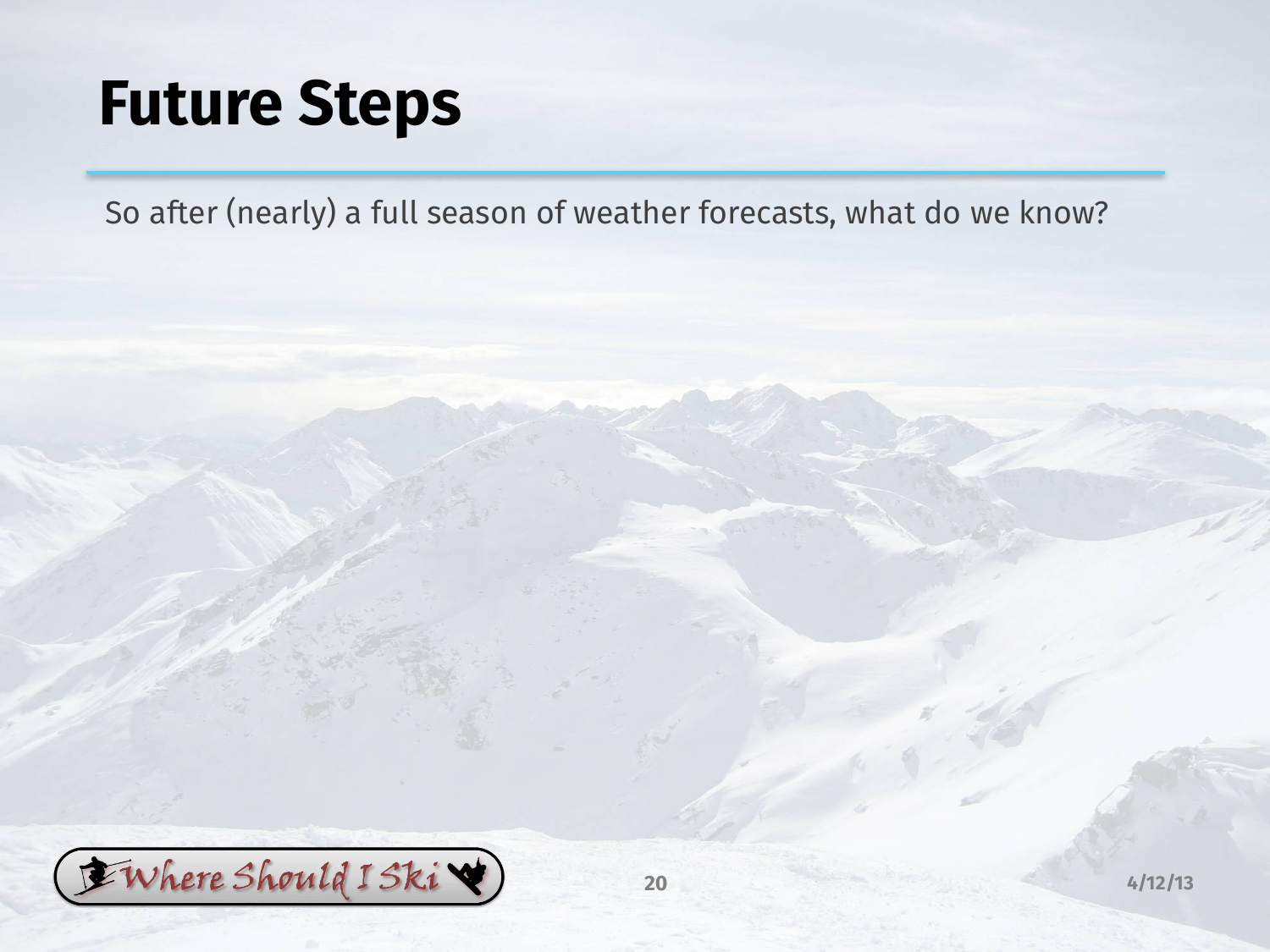

# Future Steps
So after (nearly) a full season of weather forecasts, what do we know?
20
4/12/13